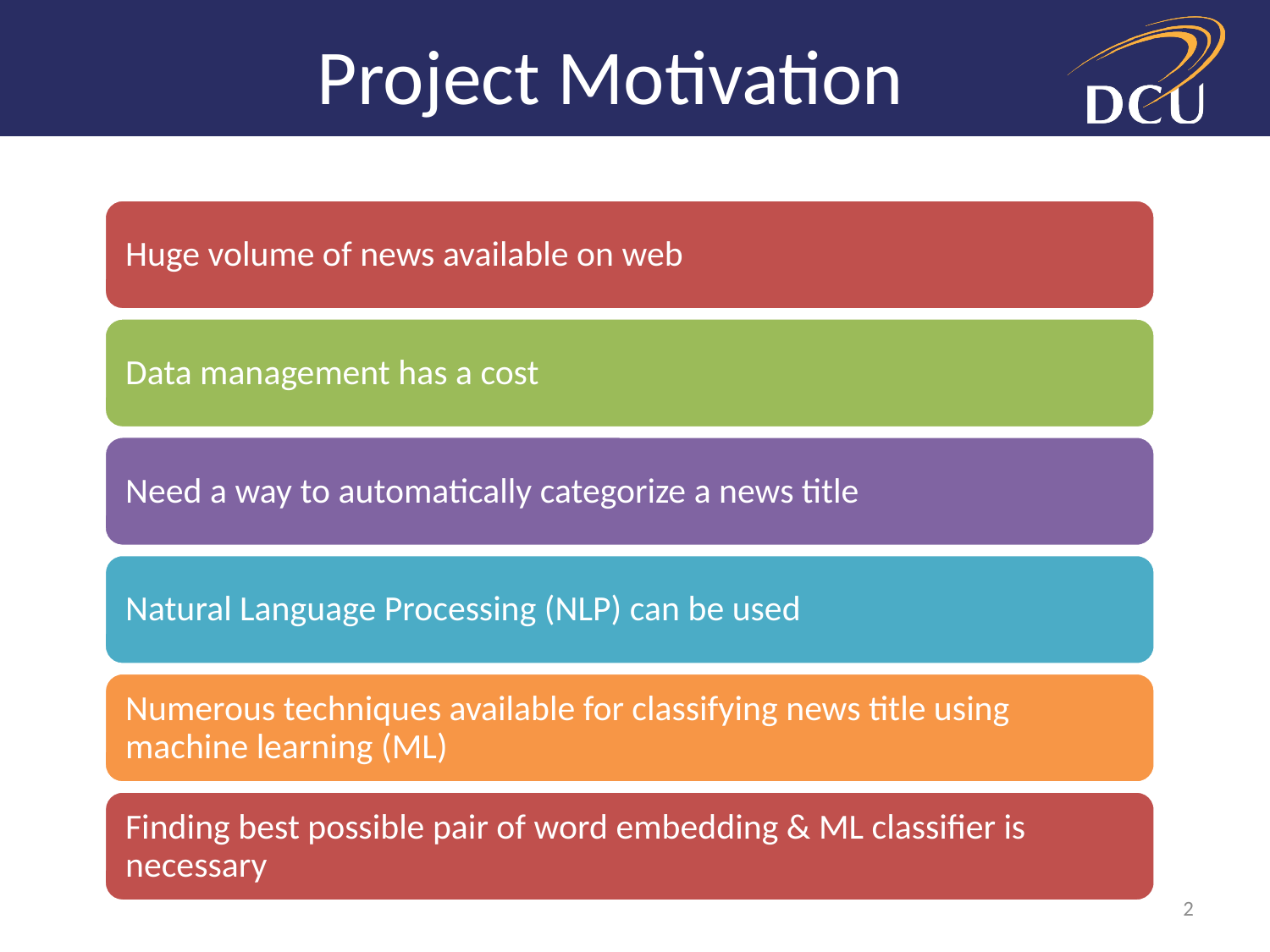

# Project Motivation
Huge volume of news available on web
Data management has a cost
Need a way to automatically categorize a news title
Natural Language Processing (NLP) can be used
Numerous techniques available for classifying news title using machine learning (ML)
Finding best possible pair of word embedding & ML classifier is necessary
2